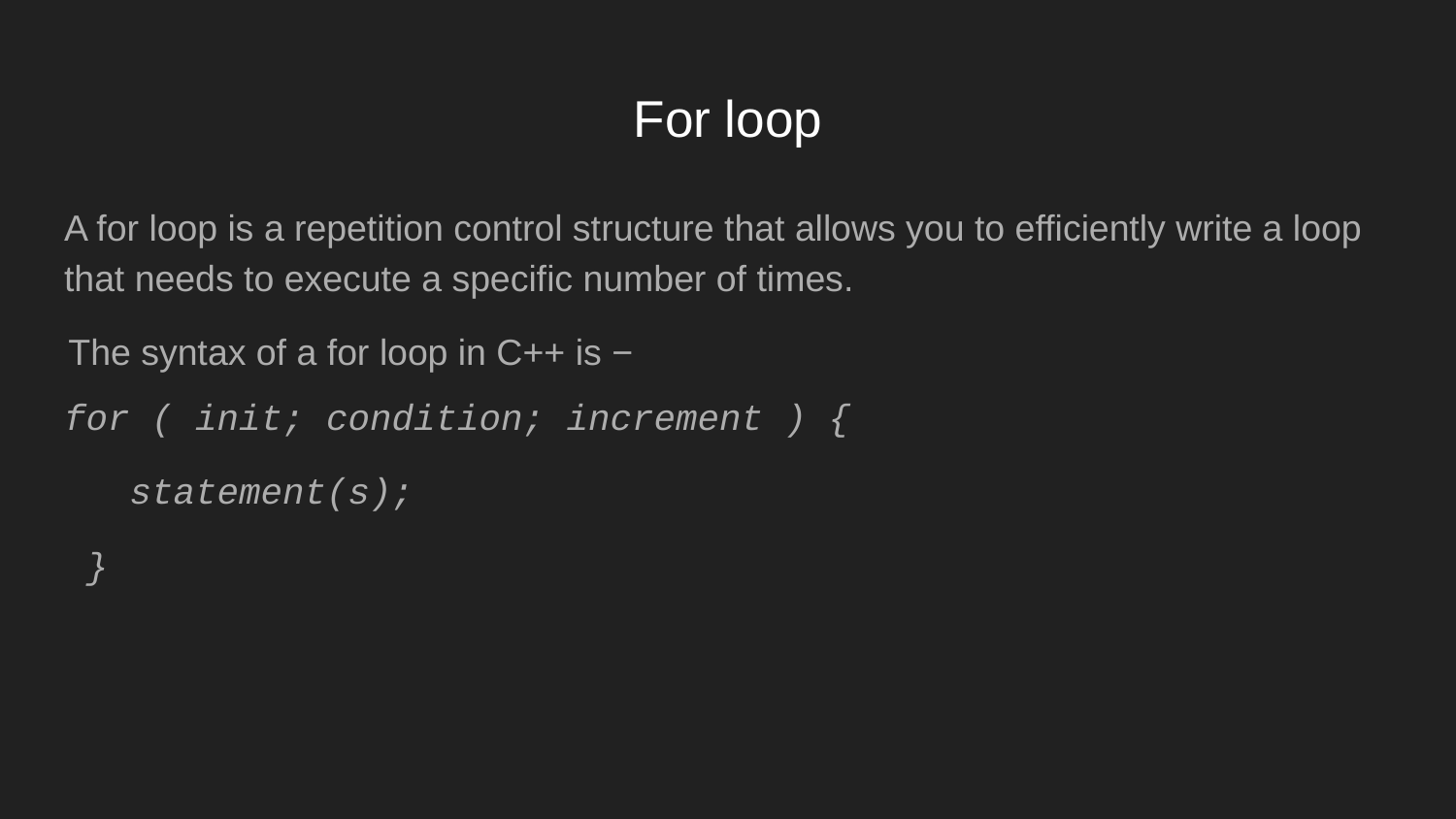

# For loop
A for loop is a repetition control structure that allows you to efficiently write a loop that needs to execute a specific number of times.
The syntax of a for loop in C++ is −
for ( init; condition; increment ) {
   statement(s);
}